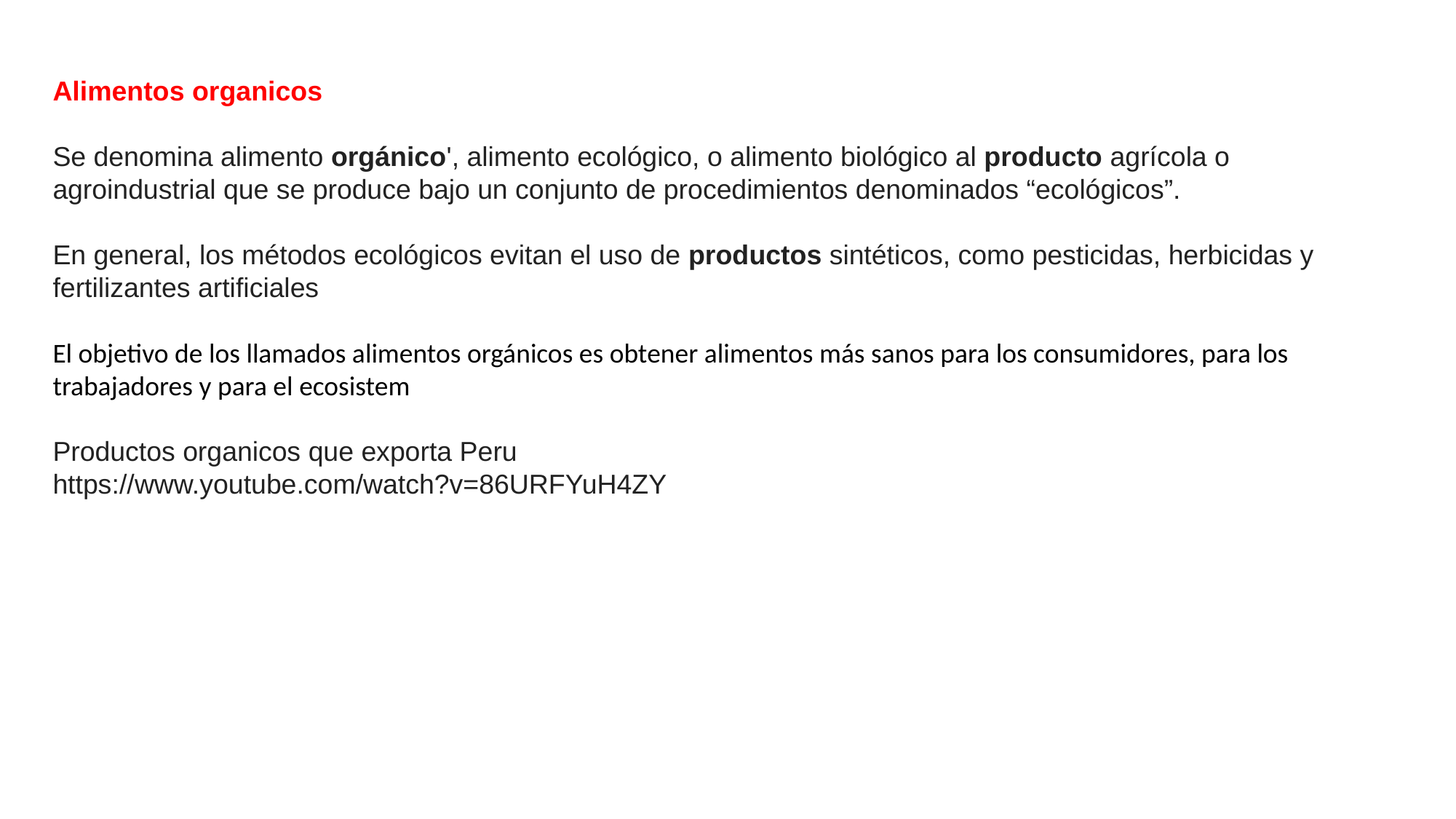

Alimentos organicos

Se denomina alimento orgánico', alimento ecológico,​ o alimento biológico al producto agrícola o agroindustrial que se produce bajo un conjunto de procedimientos denominados “ecológicos”.

En general, los métodos ecológicos evitan el uso de productos sintéticos, como pesticidas, herbicidas y fertilizantes artificiales

El objetivo de los llamados alimentos orgánicos es obtener alimentos más sanos para los consumidores, para los trabajadores y para el ecosistem

Productos organicos que exporta Peru
https://www.youtube.com/watch?v=86URFYuH4ZY